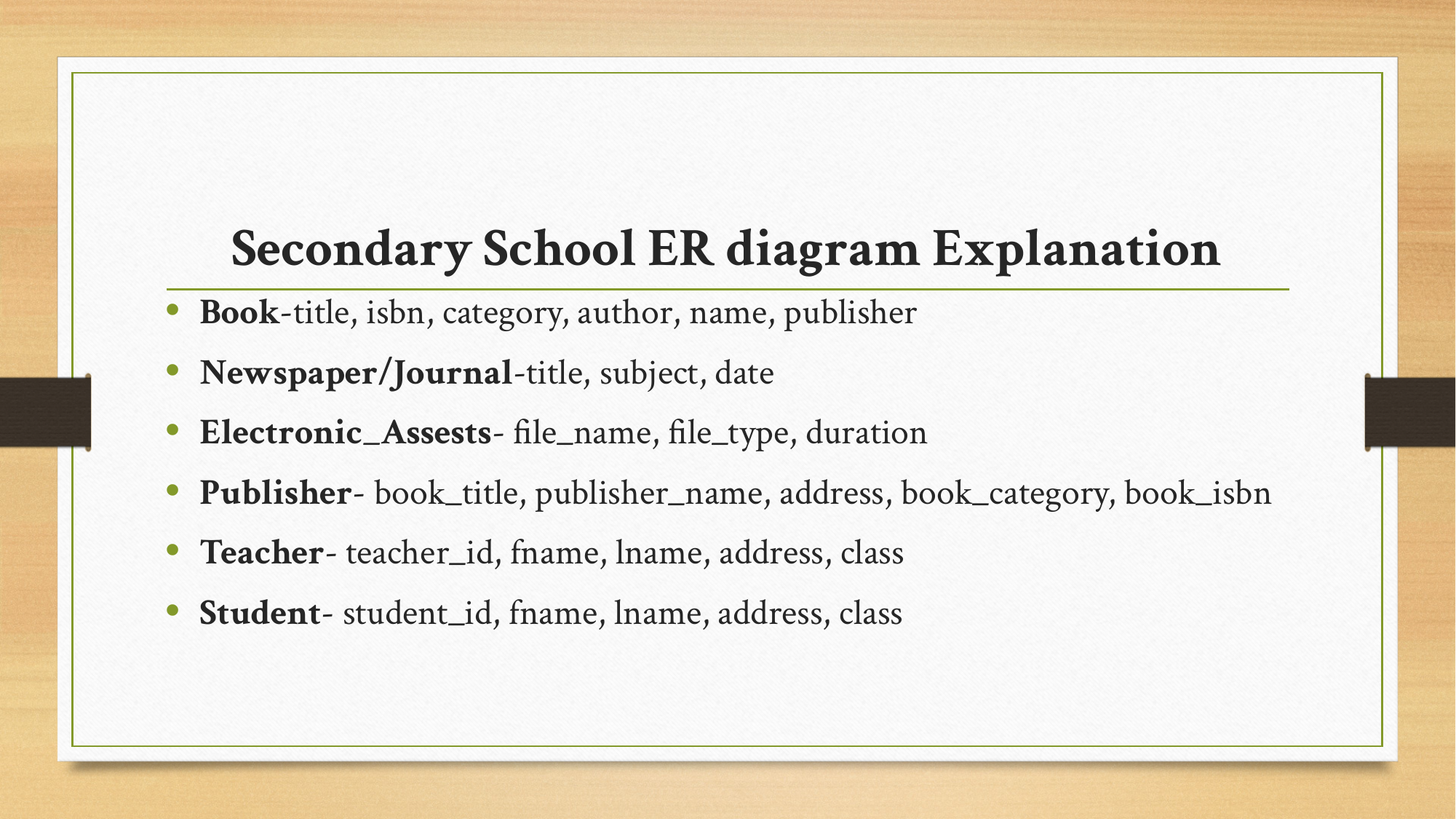

# Secondary School ER diagram Explanation
Book-title, isbn, category, author, name, publisher
Newspaper/Journal-title, subject, date
Electronic_Assests- file_name, file_type, duration
Publisher- book_title, publisher_name, address, book_category, book_isbn
Teacher- teacher_id, fname, lname, address, class
Student- student_id, fname, lname, address, class